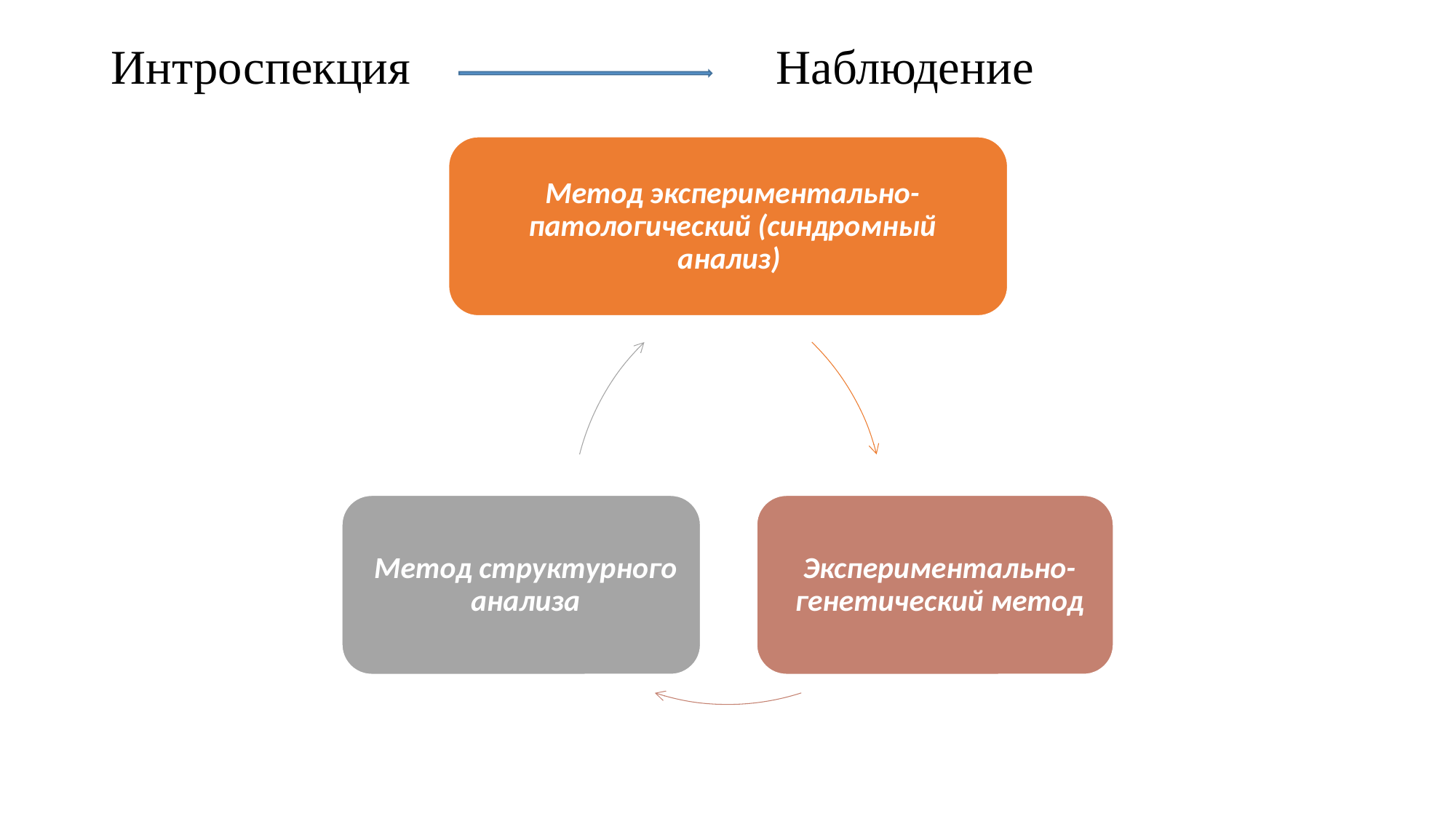

# Интроспекция                              Наблюдение

Метод экспериментально-патологический (синдромный анализ)
Экспериментально-генетический метод
Метод структурного анализа